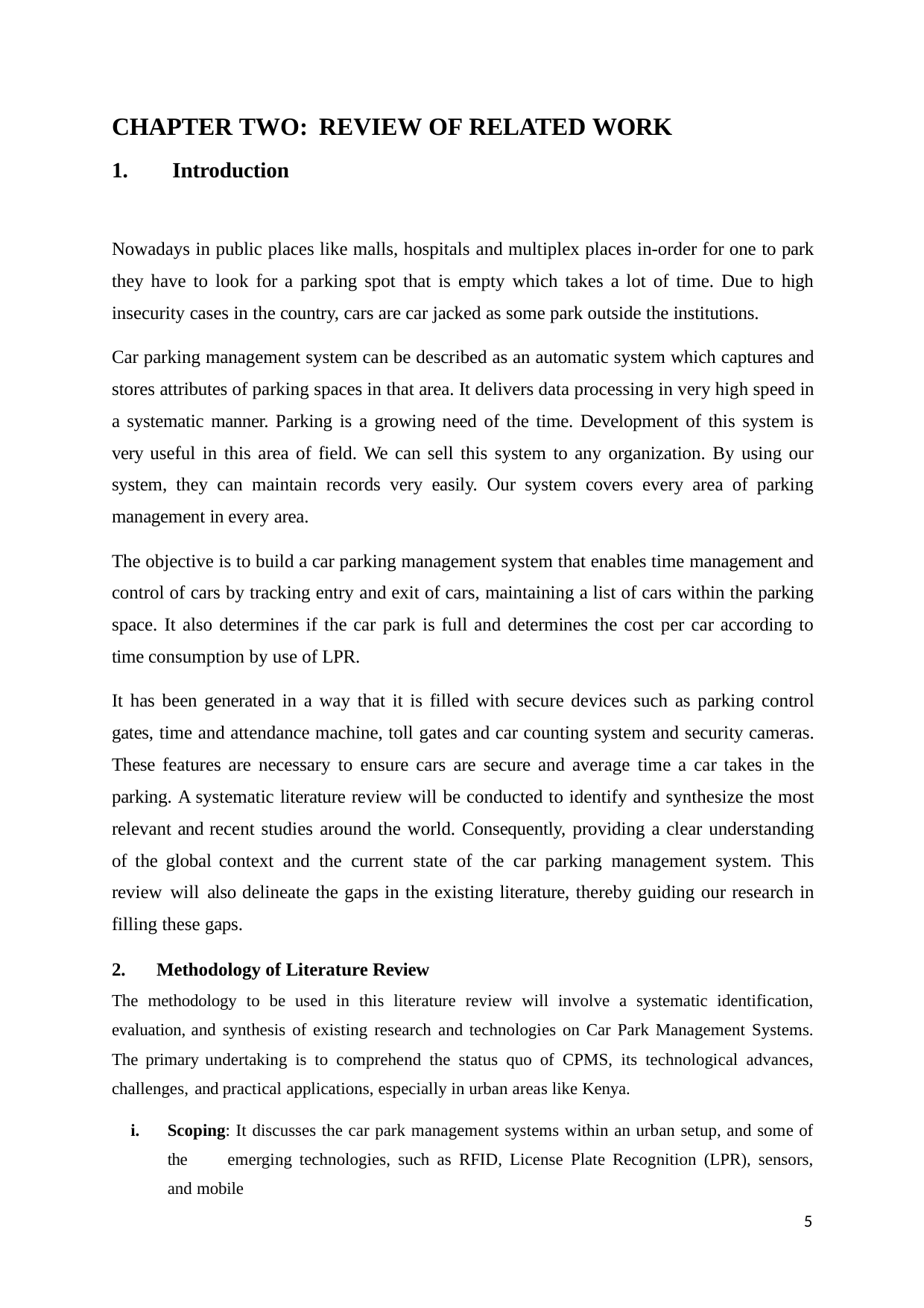

CHAPTER TWO: REVIEW OF RELATED WORK
Introduction

Nowadays in public places like malls, hospitals and multiplex places in-order for one to park they have to look for a parking spot that is empty which takes a lot of time. Due to high insecurity cases in the country, cars are car jacked as some park outside the institutions.
Car parking management system can be described as an automatic system which captures and stores attributes of parking spaces in that area. It delivers data processing in very high speed in a systematic manner. Parking is a growing need of the time. Development of this system is very useful in this area of field. We can sell this system to any organization. By using our system, they can maintain records very easily. Our system covers every area of parking management in every area.
The objective is to build a car parking management system that enables time management and control of cars by tracking entry and exit of cars, maintaining a list of cars within the parking space. It also determines if the car park is full and determines the cost per car according to time consumption by use of LPR.
It has been generated in a way that it is filled with secure devices such as parking control gates, time and attendance machine, toll gates and car counting system and security cameras. These features are necessary to ensure cars are secure and average time a car takes in the parking. A systematic literature review will be conducted to identify and synthesize the most relevant and recent studies around the world. Consequently, providing a clear understanding of the global context and the current state of the car parking management system. This review will also delineate the gaps in the existing literature, thereby guiding our research in filling these gaps.

Methodology of Literature Review
The methodology to be used in this literature review will involve a systematic identification, evaluation, and synthesis of existing research and technologies on Car Park Management Systems. The primary undertaking is to comprehend the status quo of CPMS, its technological advances, challenges, and practical applications, especially in urban areas like Kenya.
Scoping: It discusses the car park management systems within an urban setup, and some of the 	emerging technologies, such as RFID, License Plate Recognition (LPR), sensors, and mobile
5